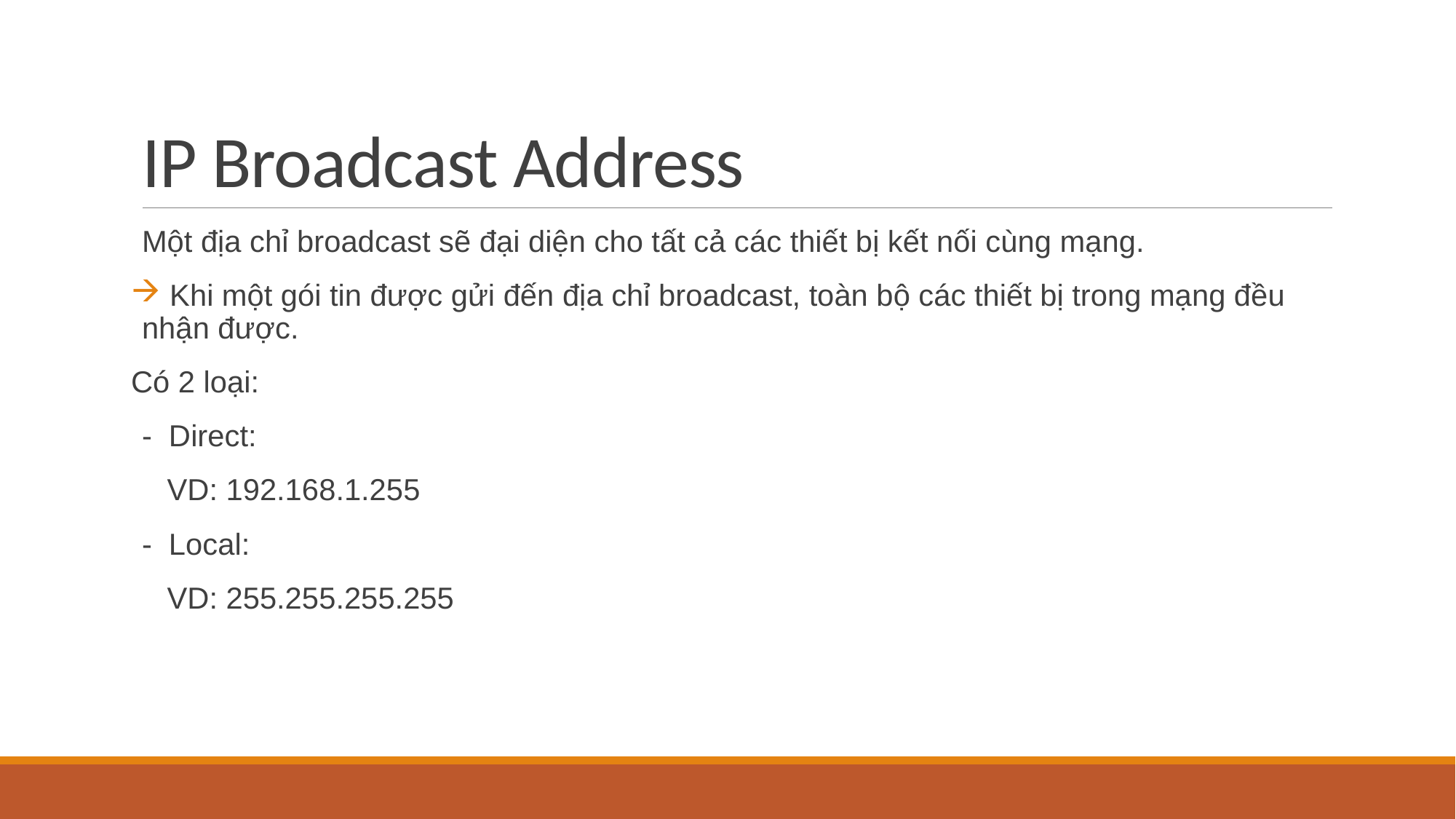

# IP Broadcast Address
Một địa chỉ broadcast sẽ đại diện cho tất cả các thiết bị kết nối cùng mạng.
 Khi một gói tin được gửi đến địa chỉ broadcast, toàn bộ các thiết bị trong mạng đều nhận được.
Có 2 loại:
-  Direct:
   VD: 192.168.1.255
-  Local:
   VD: 255.255.255.255